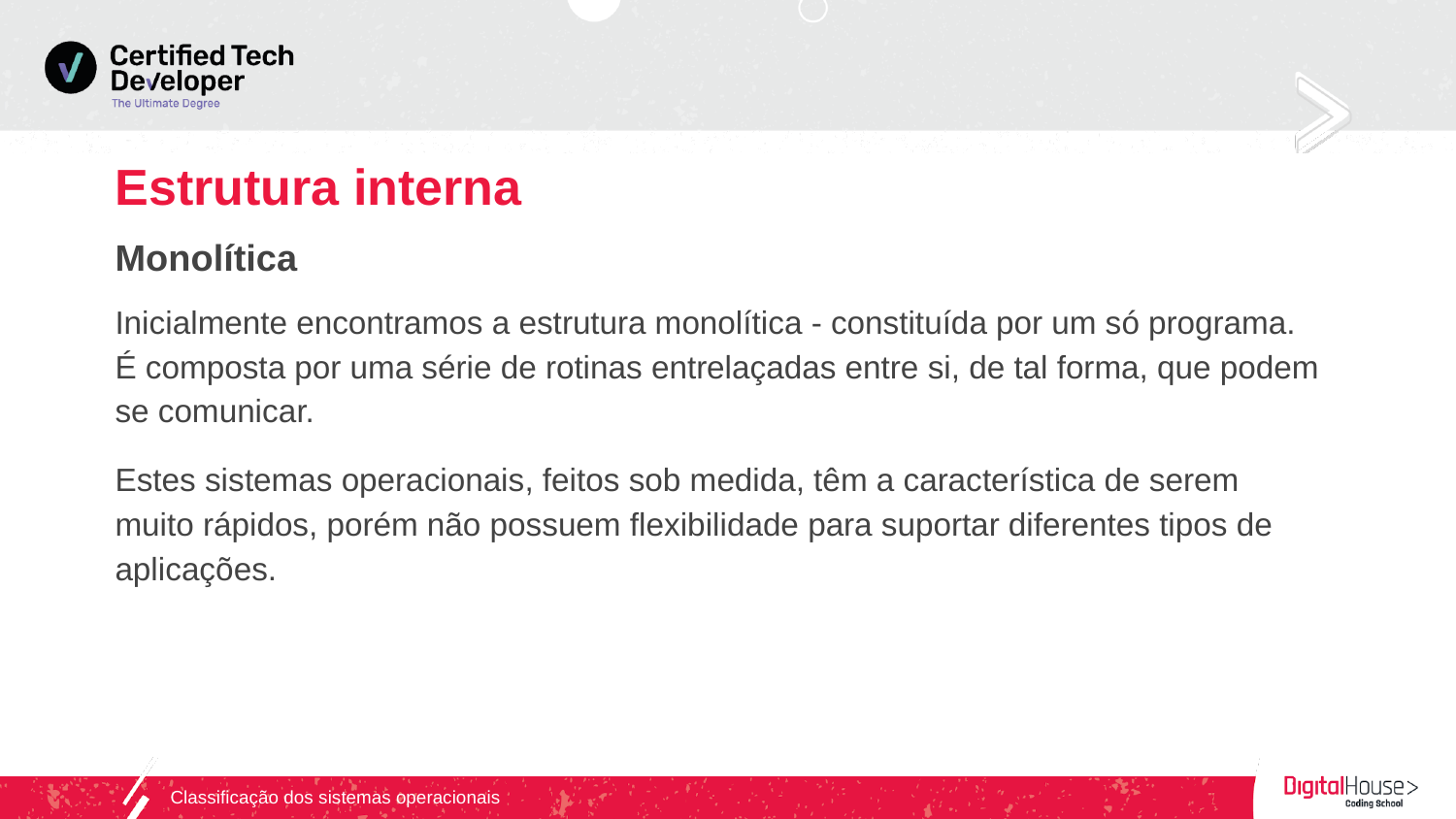

# Estrutura interna
Monolítica
Inicialmente encontramos a estrutura monolítica - constituída por um só programa. É composta por uma série de rotinas entrelaçadas entre si, de tal forma, que podem se comunicar.
Estes sistemas operacionais, feitos sob medida, têm a característica de serem muito rápidos, porém não possuem flexibilidade para suportar diferentes tipos de aplicações.